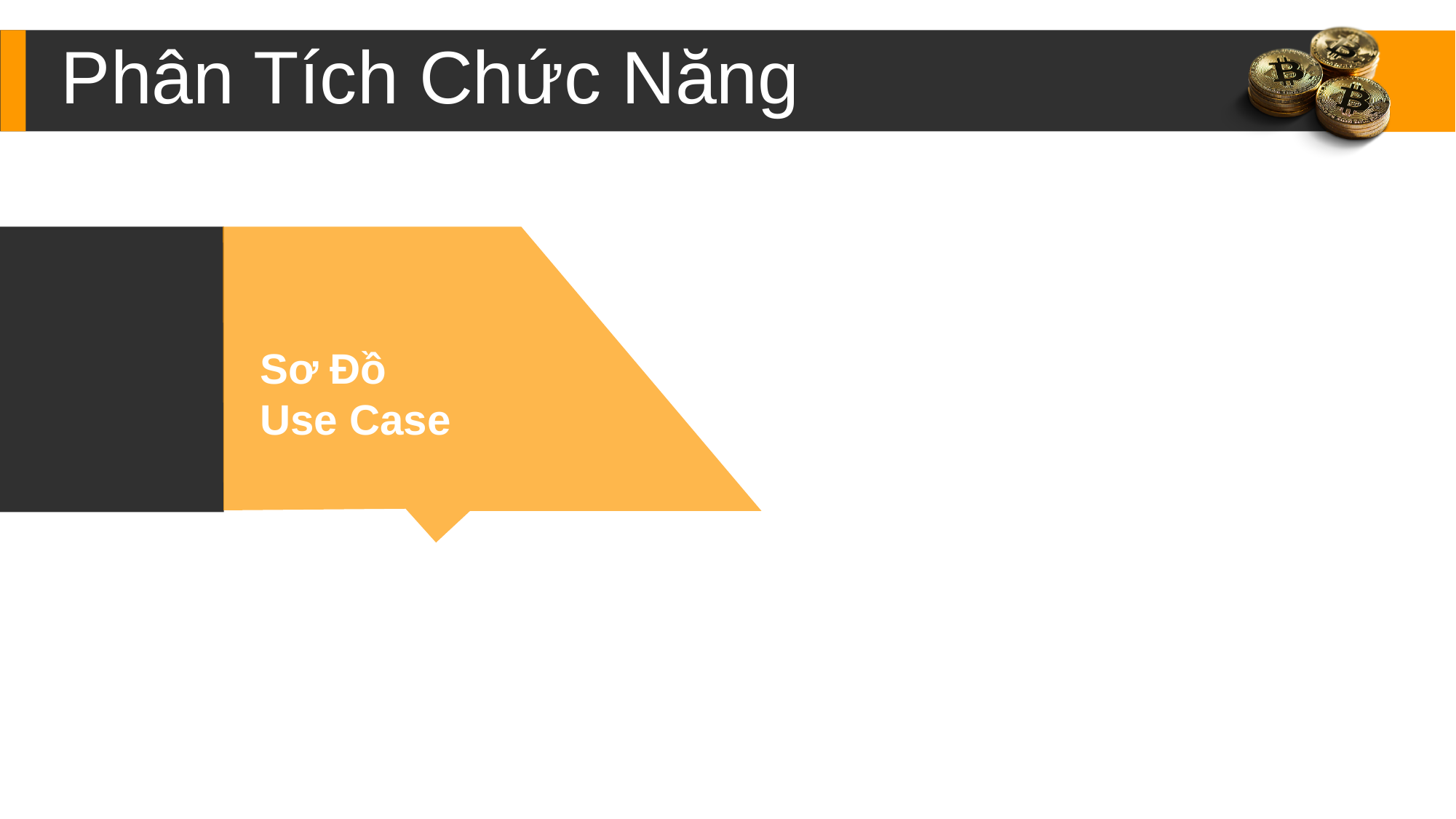

Phân Tích Chức Năng

Sơ Đồ
Use Case